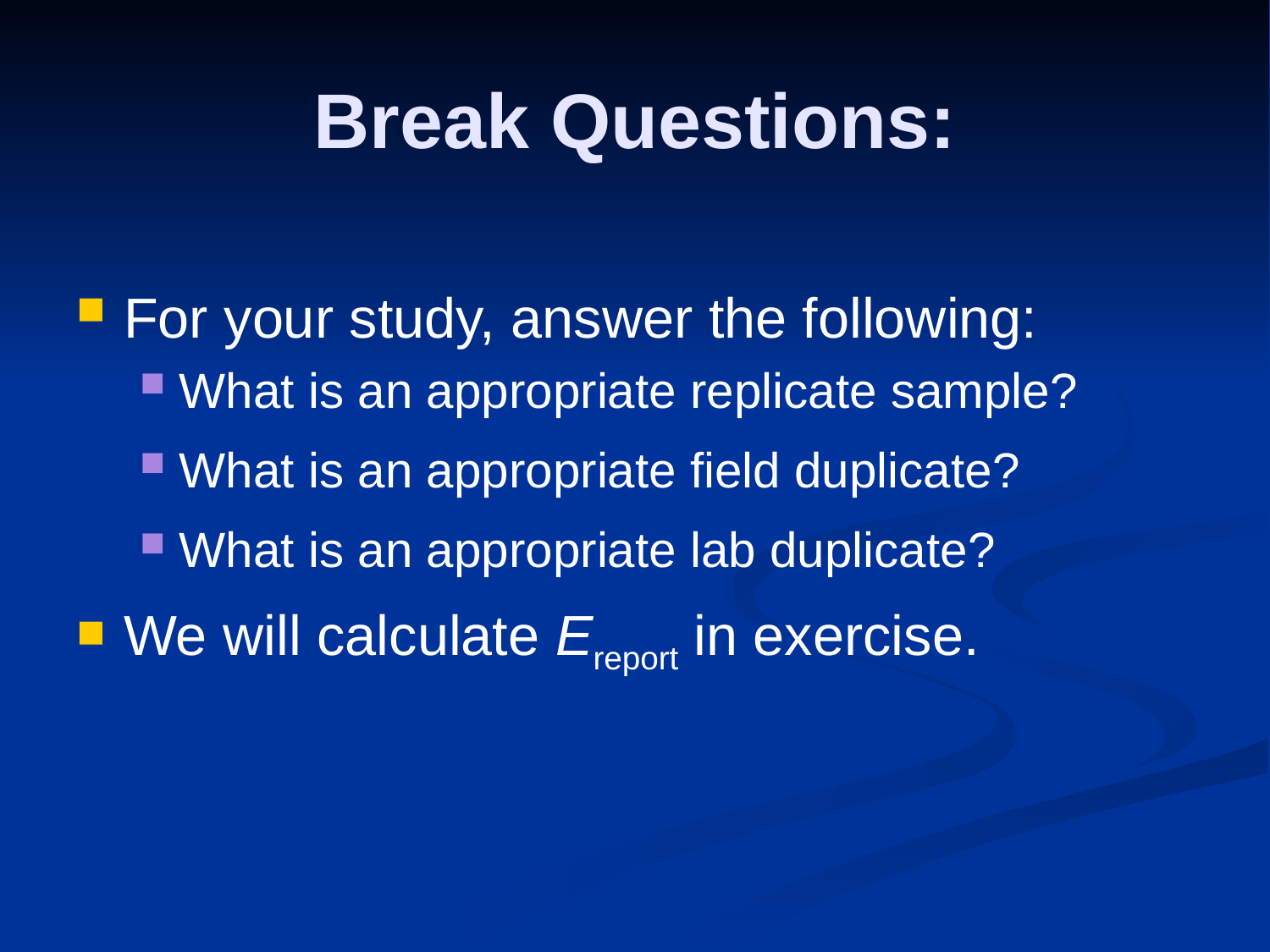

# Break Questions:
For your study, answer the following:
What is an appropriate replicate sample?
What is an appropriate field duplicate?
What is an appropriate lab duplicate?
We will calculate Ereport in exercise.